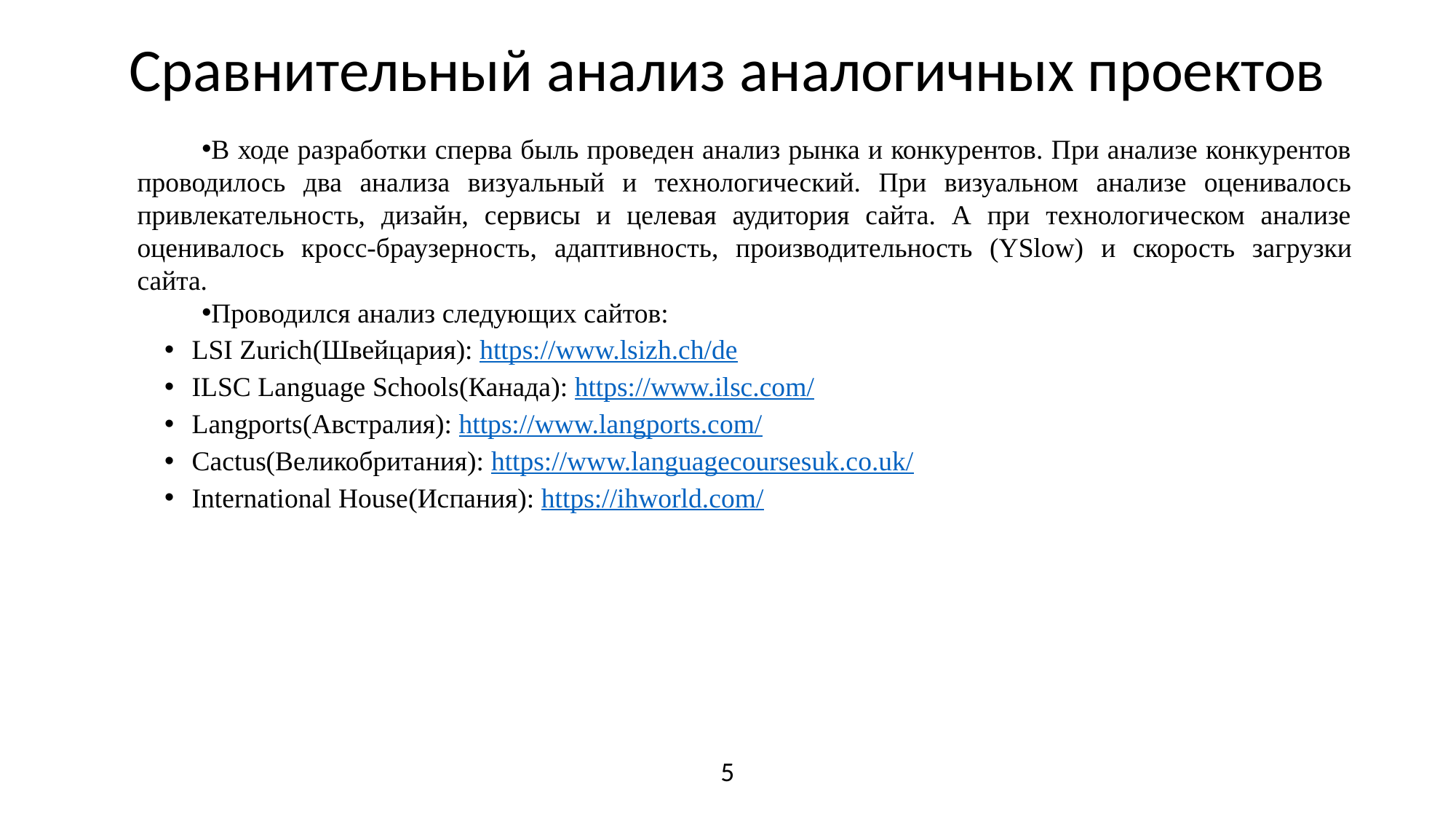

# Сравнительный анализ аналогичных проектов
В ходе разработки сперва быль проведен анализ рынка и конкурентов. При анализе конкурентов проводилось два анализа визуальный и технологический. При визуальном анализе оценивалось привлекательность, дизайн, сервисы и целевая аудитория сайта. А при технологическом анализе оценивалось кросс-браузерность, адаптивность, производительность (YSlow) и скорость загрузки сайта.
Проводился анализ следующих сайтов:
LSI Zurich(Швейцария): https://www.lsizh.ch/de
ILSC Language Schools(Канада): https://www.ilsc.com/
Langports(Австралия): https://www.langports.com/
Cactus(Великобритания): https://www.languagecoursesuk.co.uk/
International House(Испания): https://ihworld.com/

5